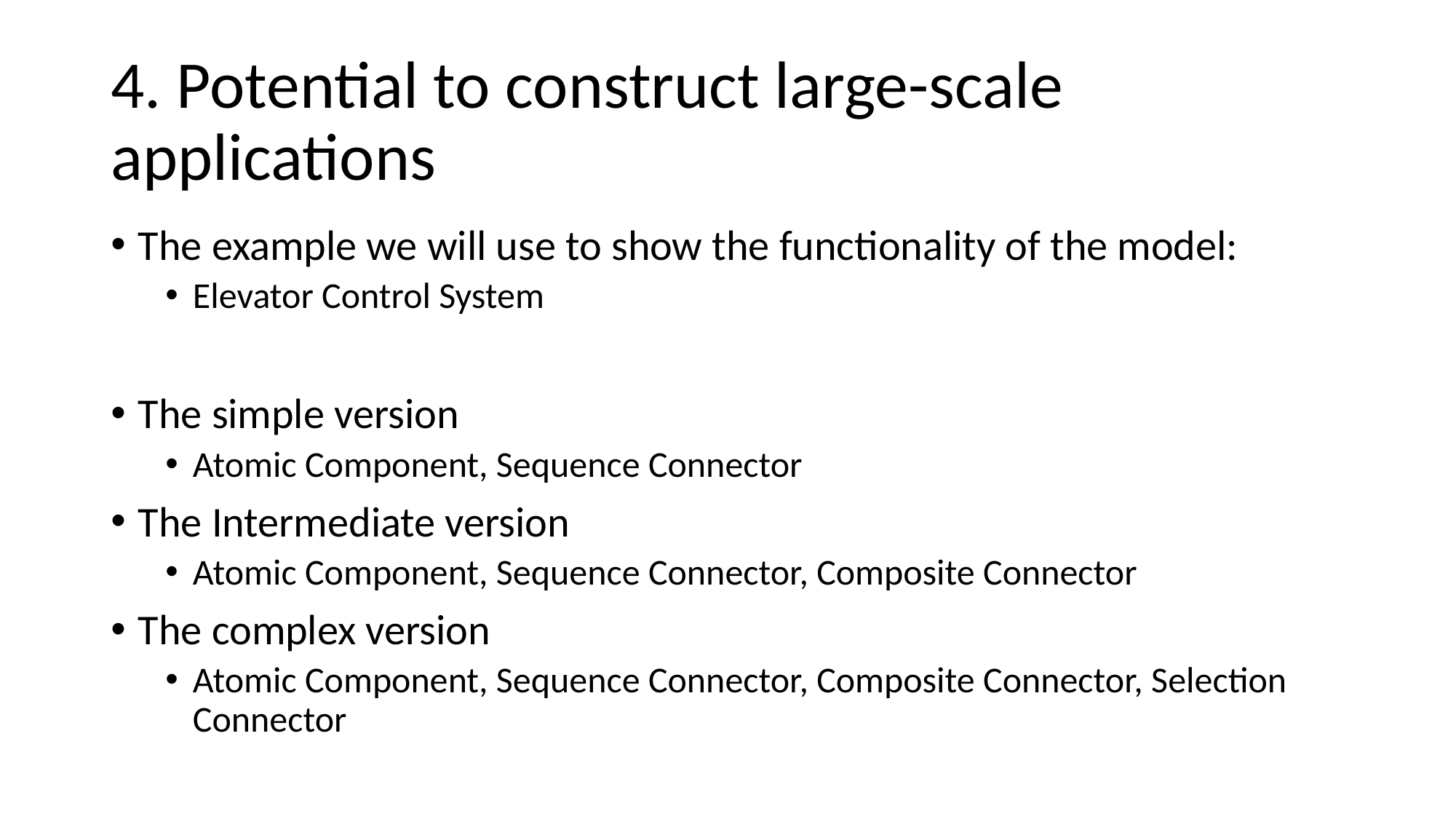

# 4. Potential to construct large-scale applications
The example we will use to show the functionality of the model:
Elevator Control System

The simple version
Atomic Component, Sequence Connector
The Intermediate version
Atomic Component, Sequence Connector, Composite Connector
The complex version
Atomic Component, Sequence Connector, Composite Connector, Selection Connector